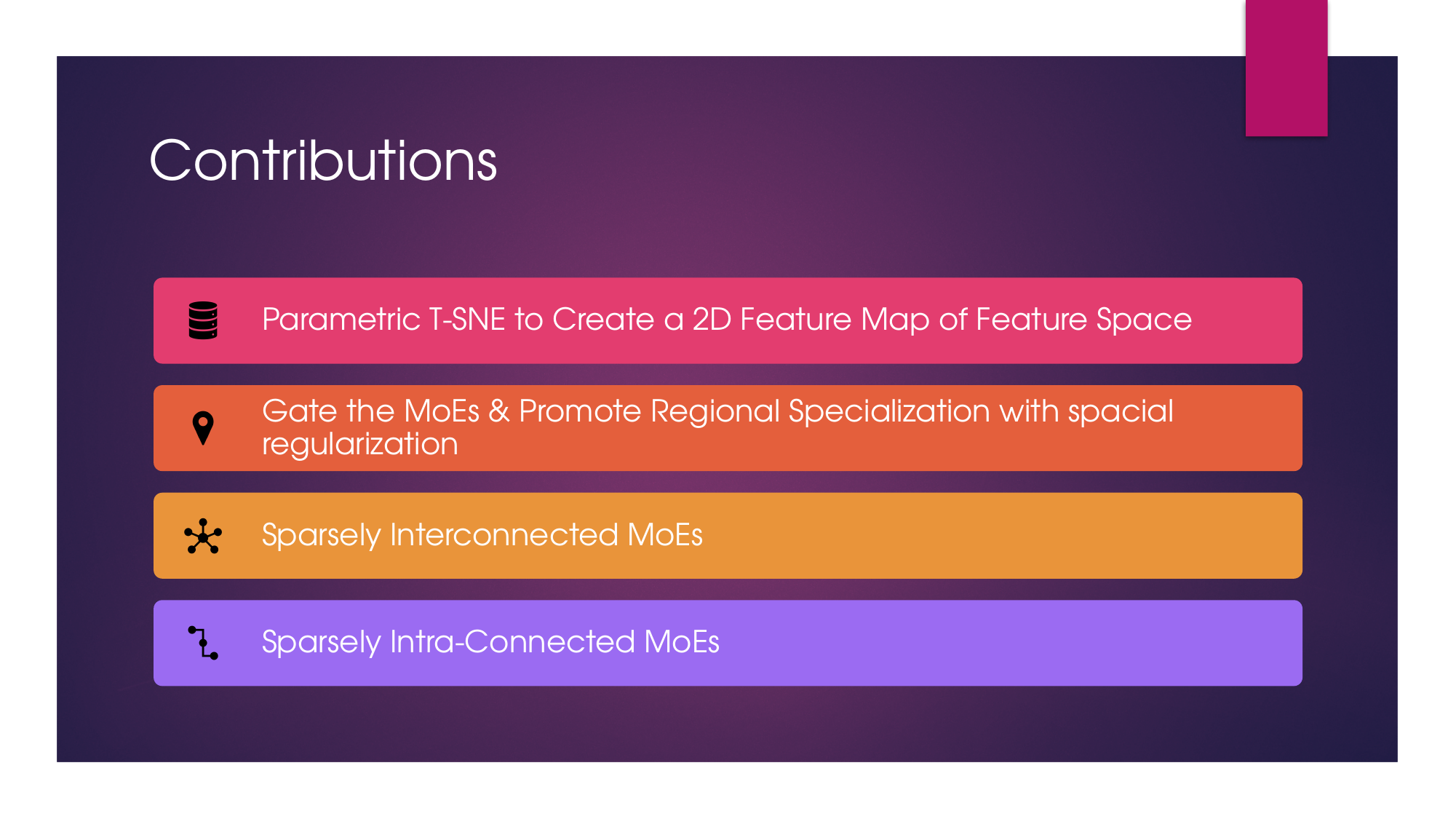

# Contributions
Parametric T-SNE to Create a 2D Feature Map of Feature Space
Gate the MoEs & Promote Regional Specialization with spacial regularization
Sparsely Interconnected MoEs
Sparsely Intra-Connected MoEs